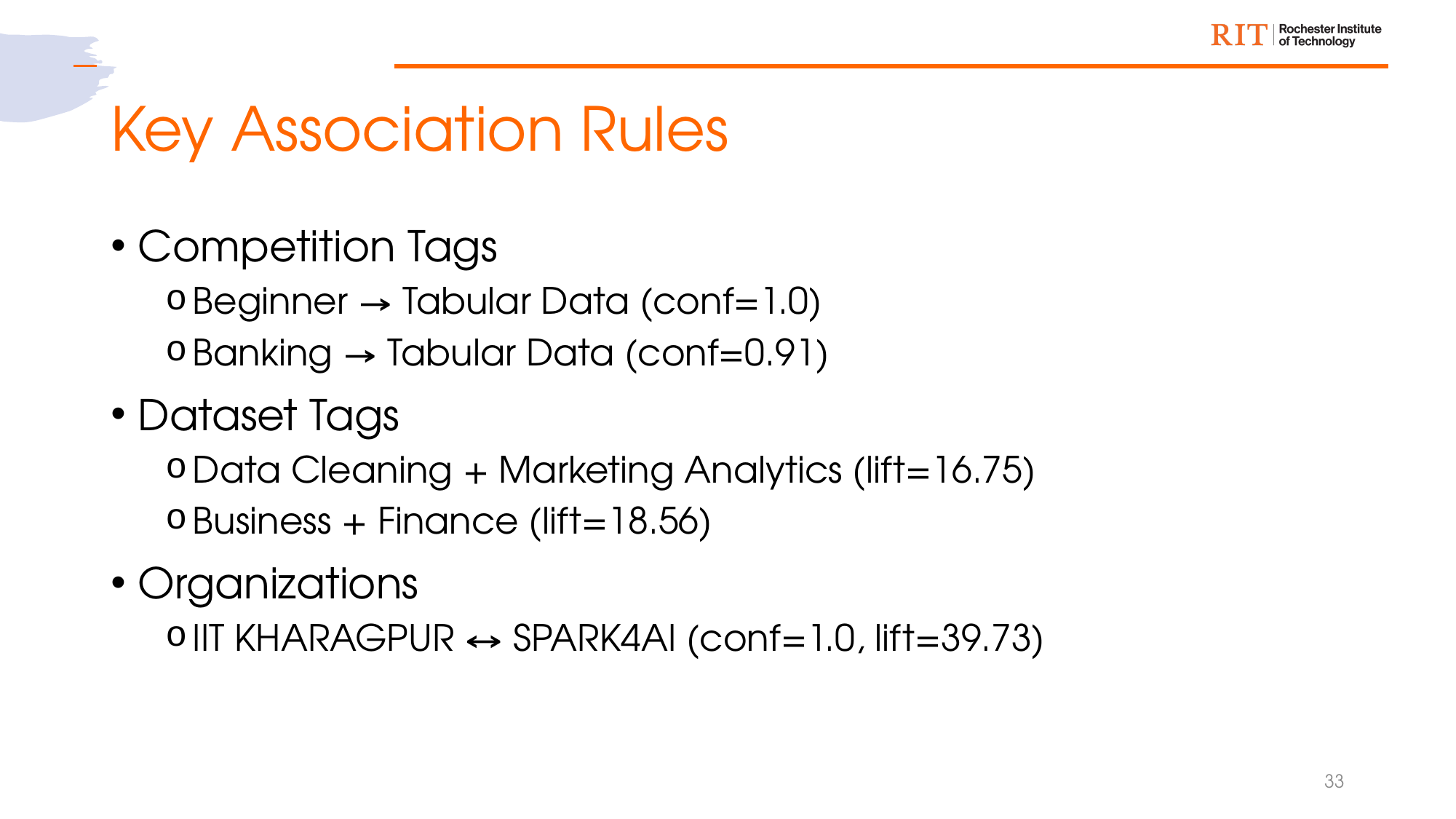

# Key Association Rules
Competition Tags
Beginner → Tabular Data (conf=1.0)
Banking → Tabular Data (conf=0.91)
Dataset Tags
Data Cleaning + Marketing Analytics (lift=16.75)
Business + Finance (lift=18.56)
Organizations
IIT KHARAGPUR ↔ SPARK4AI (conf=1.0, lift=39.73)

33